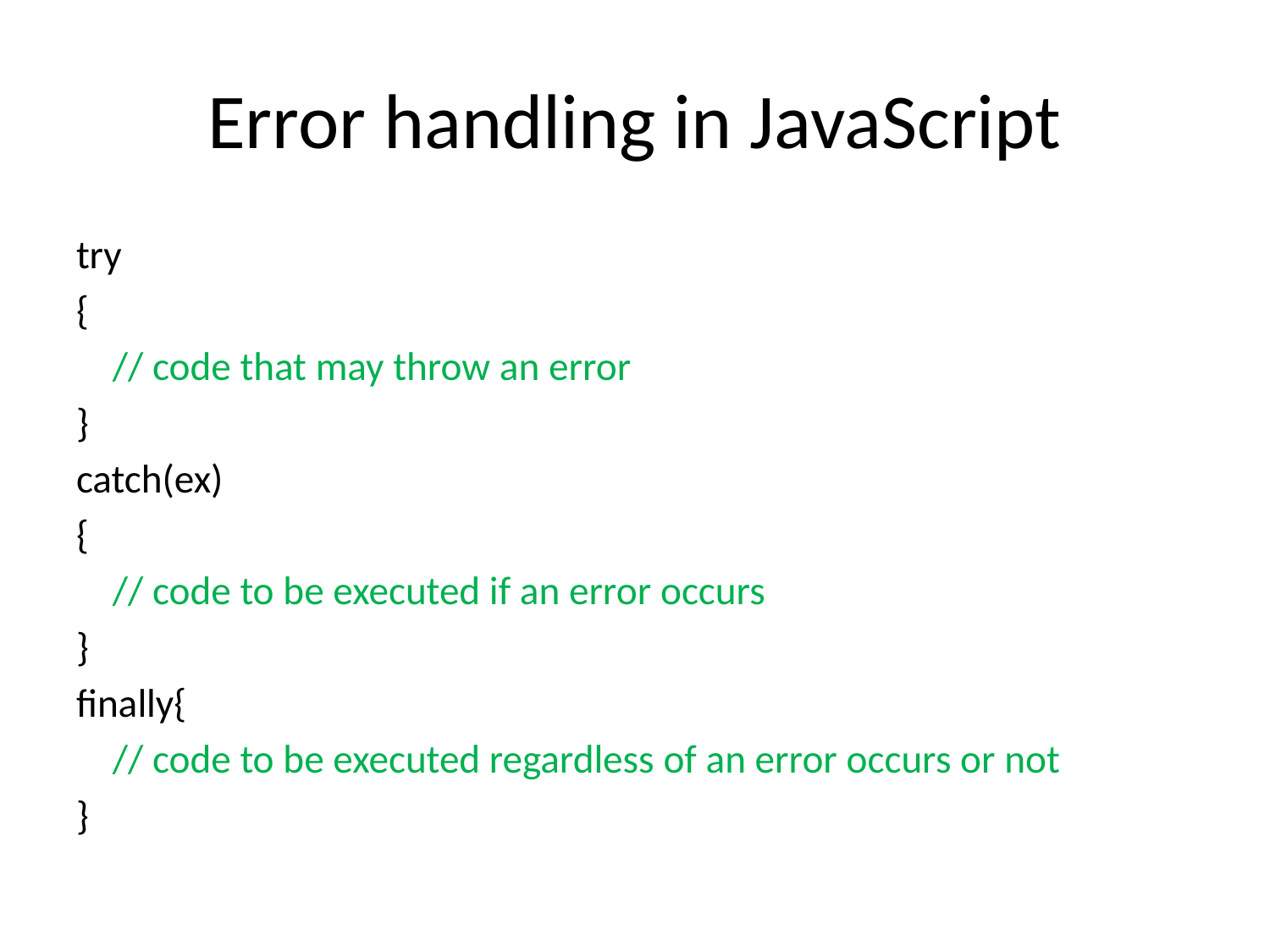

# Error handling in JavaScript
try
{
    // code that may throw an error
}
catch(ex)
{
    // code to be executed if an error occurs
}
finally{
    // code to be executed regardless of an error occurs or not
}